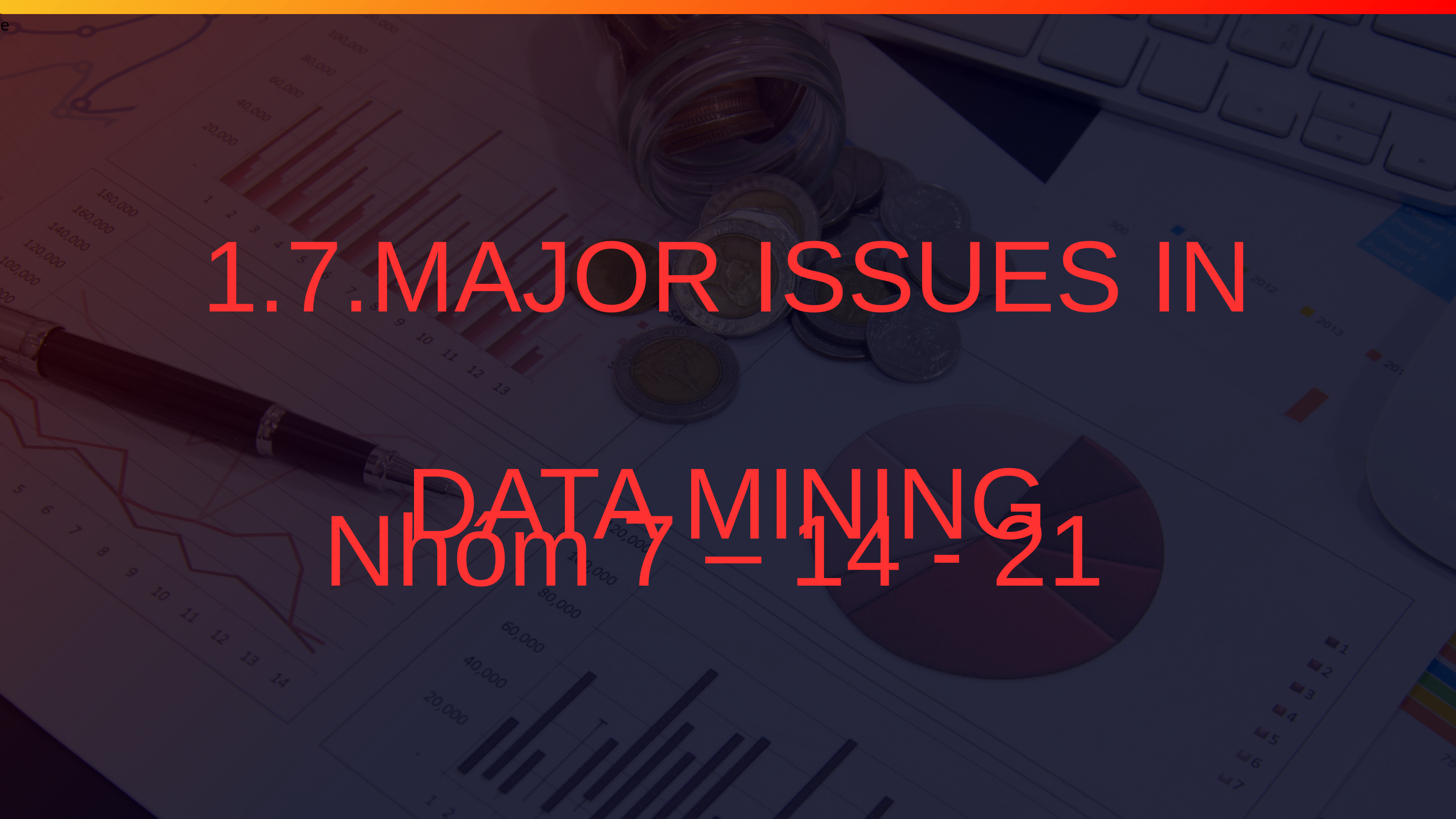

e
1.7.MAJOR ISSUES IN DATA MINING
Nhóm 7 – 14 - 21